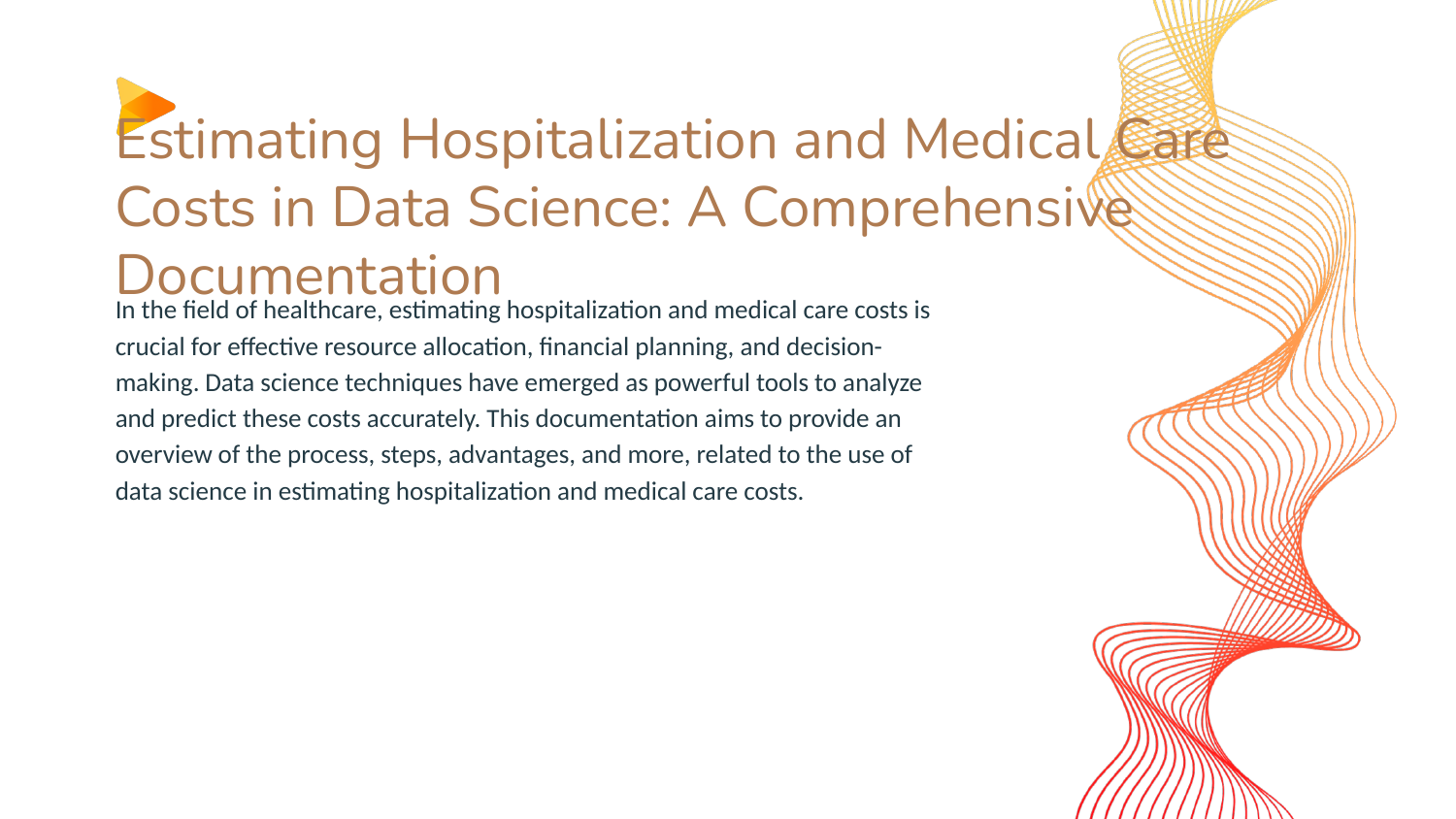

# Estimating Hospitalization and Medical Care Costs in Data Science: A Comprehensive Documentation
In the field of healthcare, estimating hospitalization and medical care costs is crucial for effective resource allocation, financial planning, and decision-making. Data science techniques have emerged as powerful tools to analyze and predict these costs accurately. This documentation aims to provide an overview of the process, steps, advantages, and more, related to the use of data science in estimating hospitalization and medical care costs.